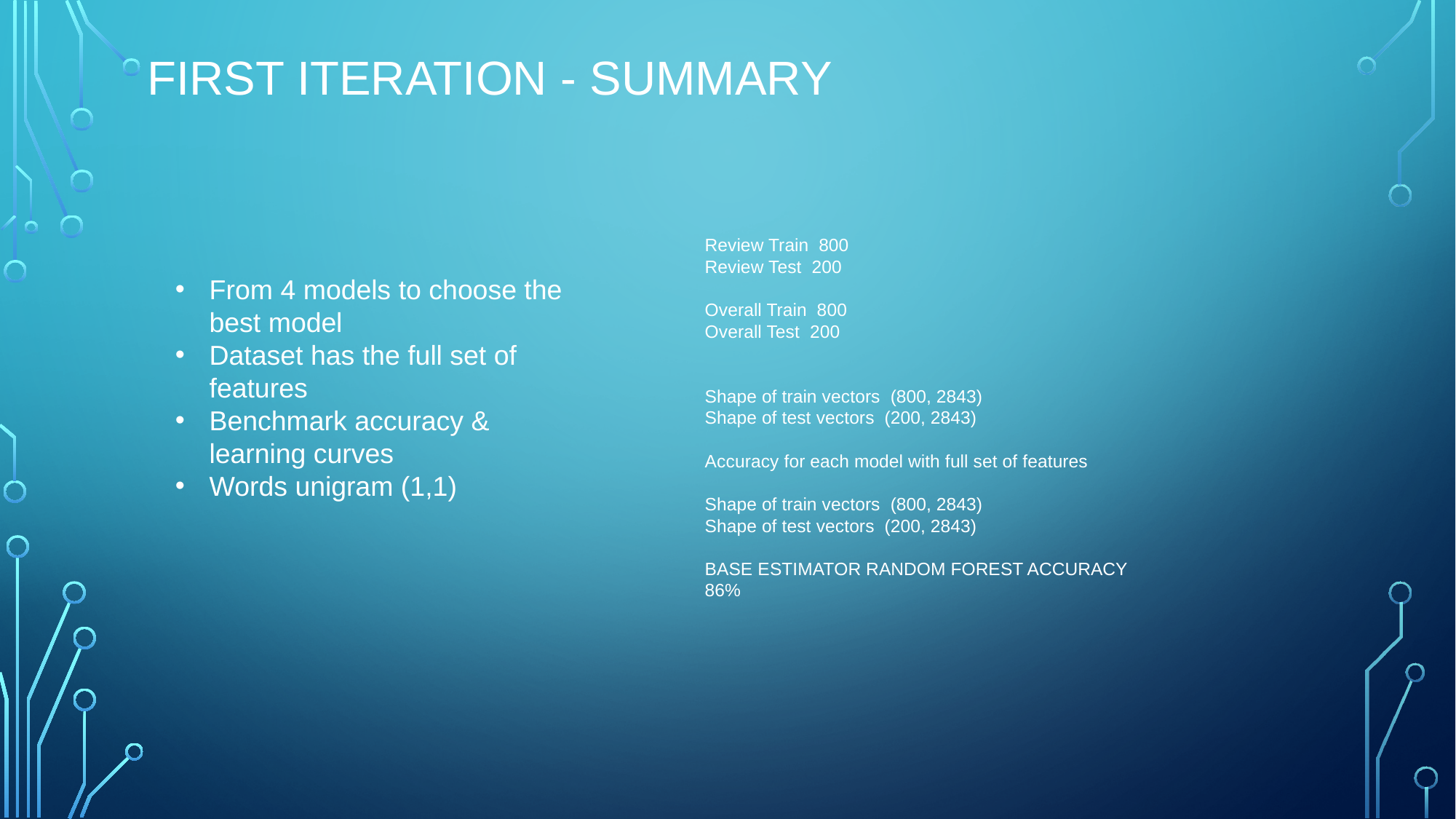

# FIRST ITERATION - SUMMARY

Review Train  800
Review Test  200

Overall Train  800
Overall Test  200

Shape of train vectors  (800, 2843)
Shape of test vectors  (200, 2843)

Accuracy for each model with full set of features

Shape of train vectors  (800, 2843)
Shape of test vectors  (200, 2843)

BASE ESTIMATOR RANDOM FOREST ACCURACY 86%

From 4 models to choose the best model
Dataset has the full set of features
Benchmark accuracy & learning curves
Words unigram (1,1)